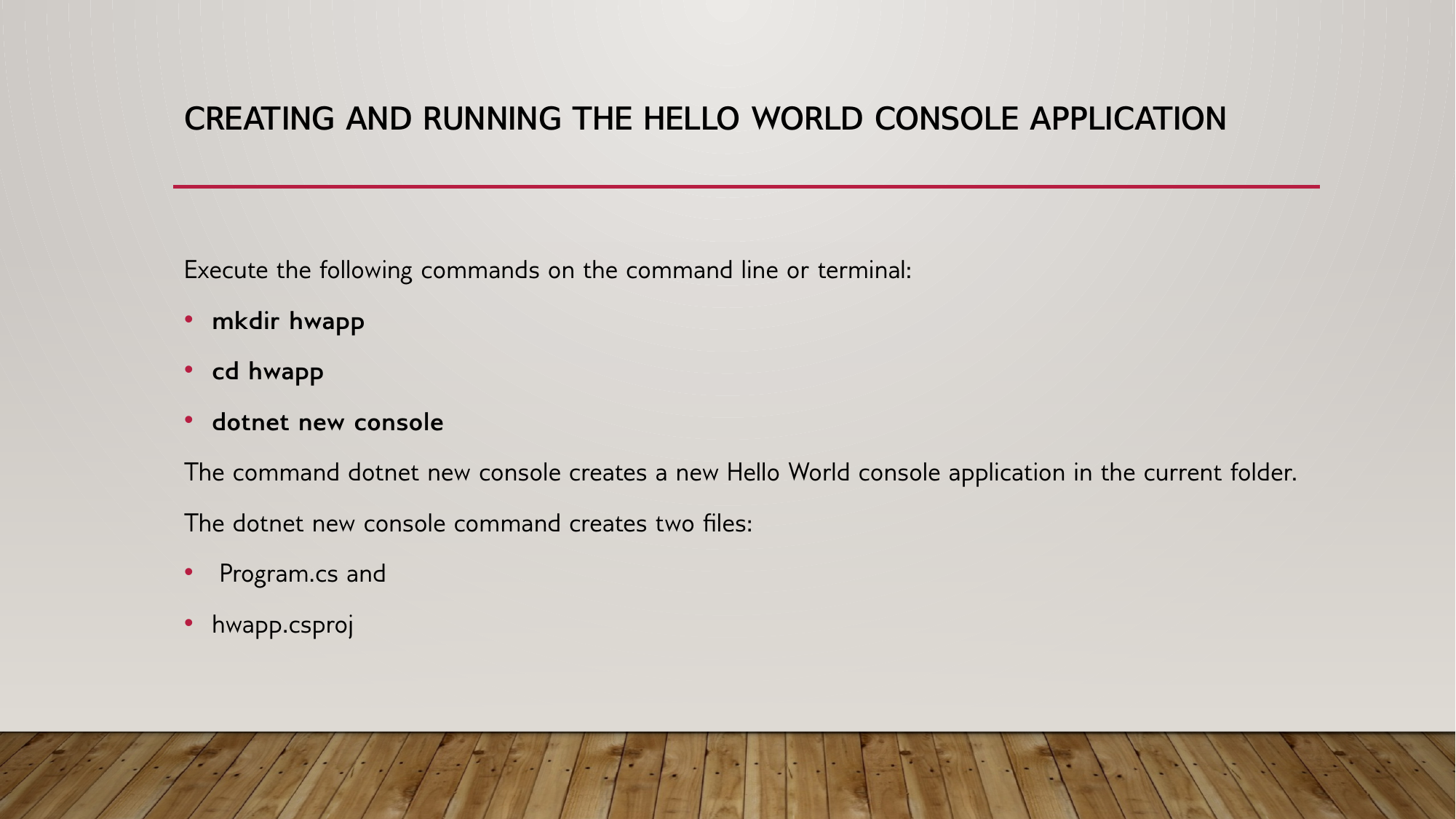

# Creating and running the Hello World console application
Execute the following commands on the command line or terminal:
mkdir hwapp
cd hwapp
dotnet new console
The command dotnet new console creates a new Hello World console application in the current folder.
The dotnet new console command creates two files:
 Program.cs and
hwapp.csproj